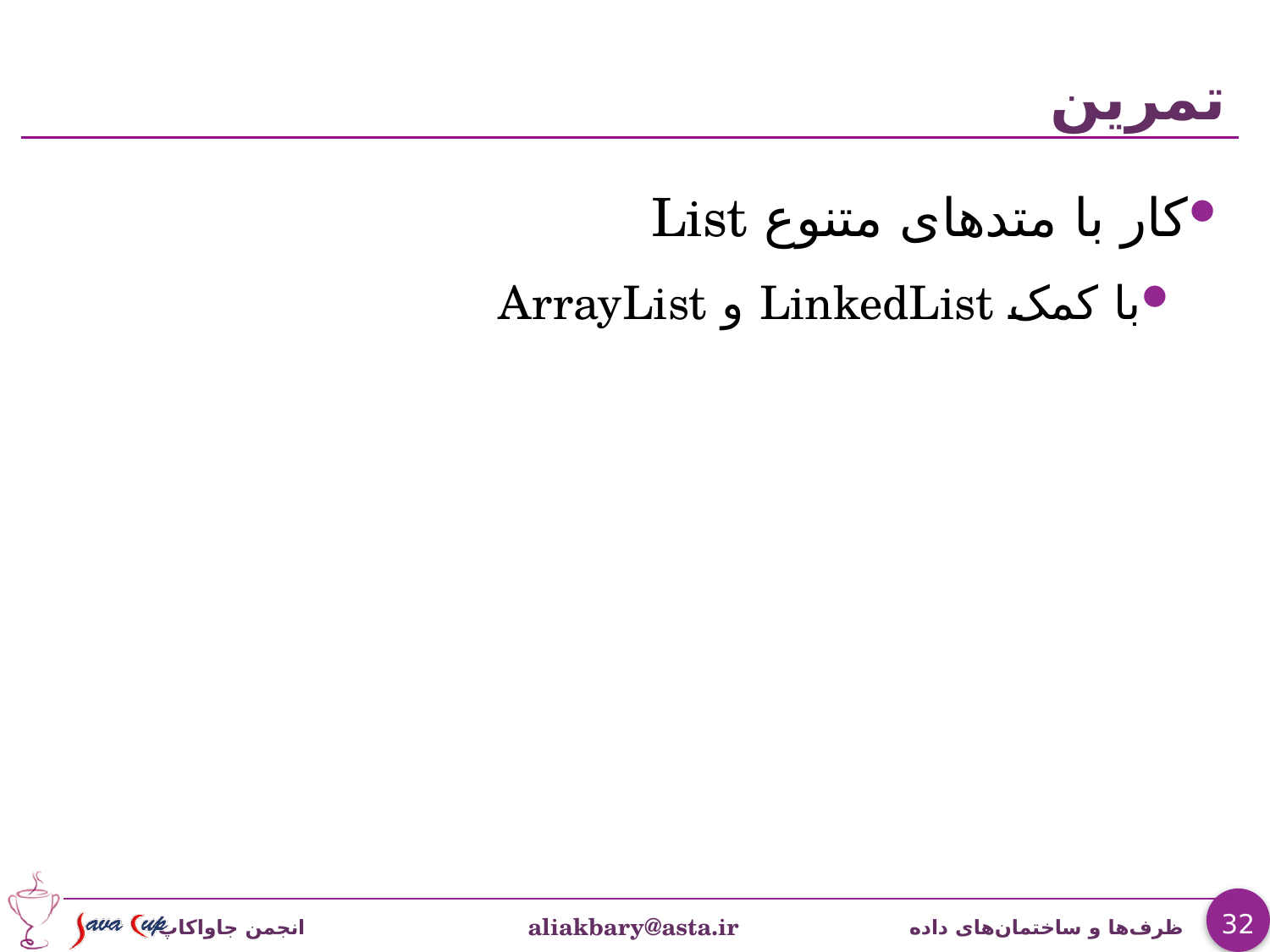

# تمرین
کار با متدهای متنوع List
با کمک LinkedList و ArrayList